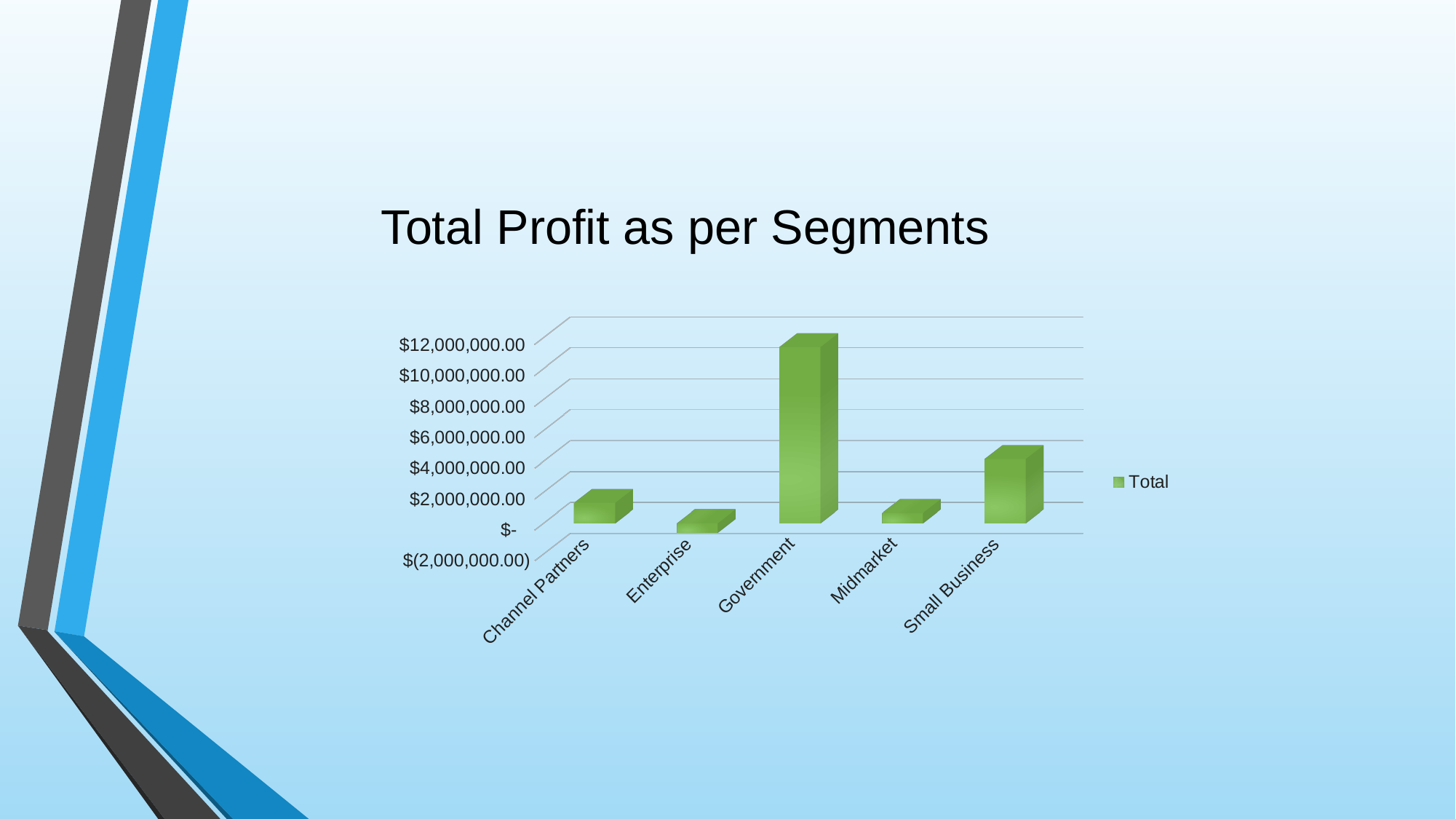

Total Profit as per Segments

[unsupported chart]